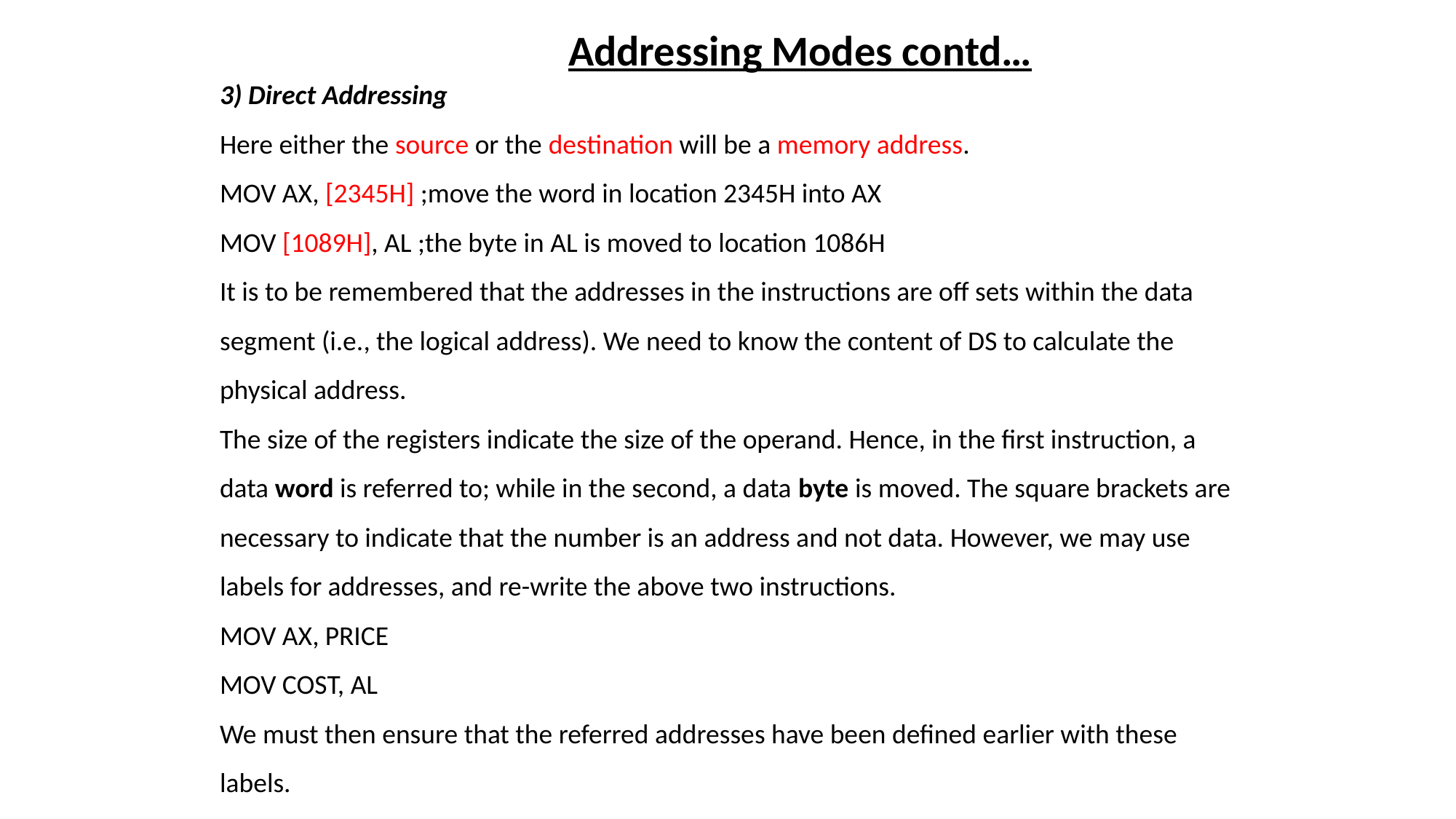

Addressing Modes contd…
3) Direct Addressing
Here either the source or the destination will be a memory address.
MOV AX, [2345H] ;move the word in location 2345H into AX
MOV [1089H], AL ;the byte in AL is moved to location 1086H
It is to be remembered that the addresses in the instructions are off sets within the data segment (i.e., the logical address). We need to know the content of DS to calculate the physical address.
The size of the registers indicate the size of the operand. Hence, in the first instruction, a data word is referred to; while in the second, a data byte is moved. The square brackets are necessary to indicate that the number is an address and not data. However, we may use labels for addresses, and re-write the above two instructions.
MOV AX, PRICE
MOV COST, AL
We must then ensure that the referred addresses have been defined earlier with these labels.